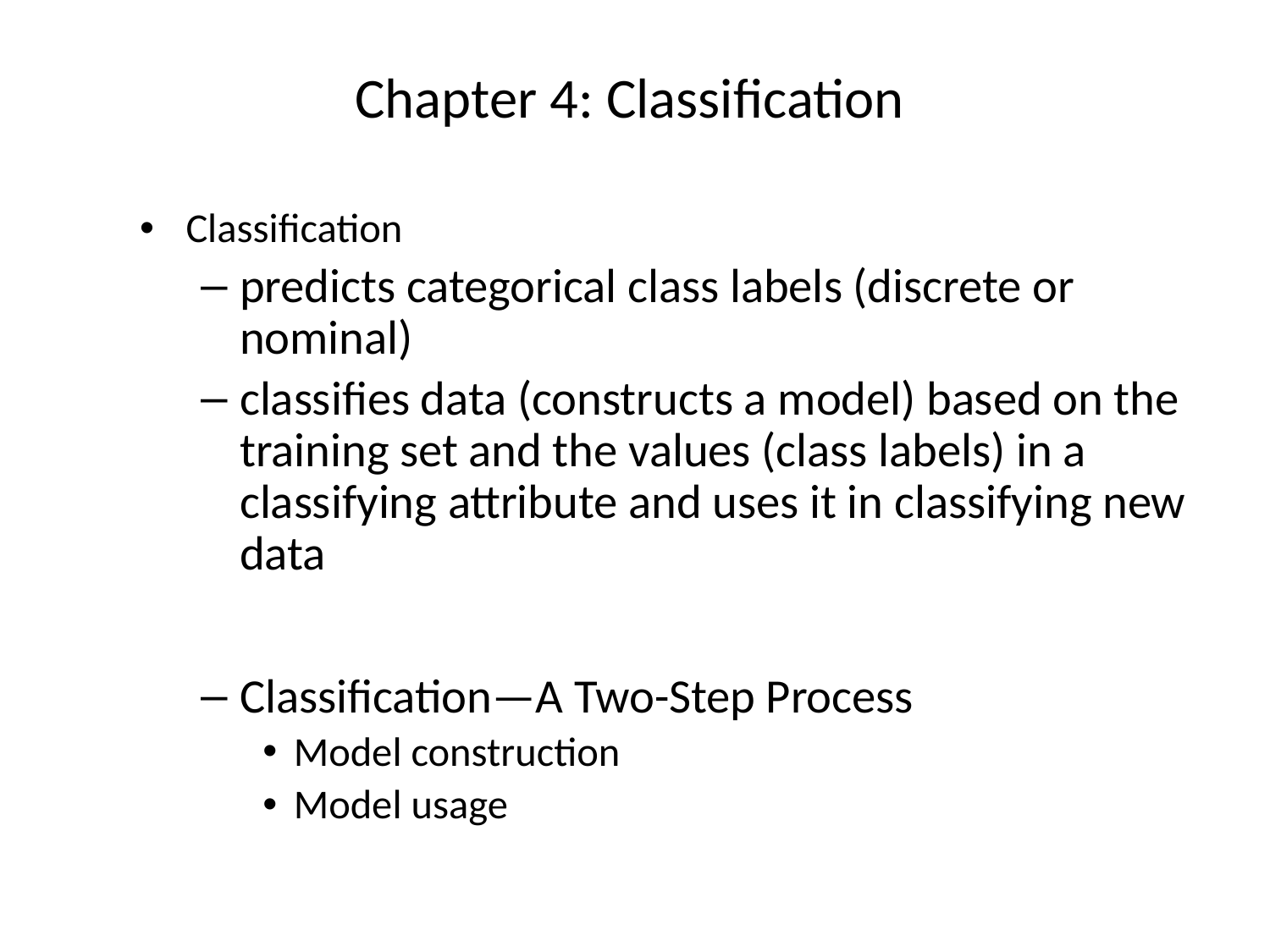

# Chapter 4: Classification
Classification
predicts categorical class labels (discrete or nominal)
classifies data (constructs a model) based on the training set and the values (class labels) in a classifying attribute and uses it in classifying new data

Classification—A Two-Step Process
Model construction
Model usage